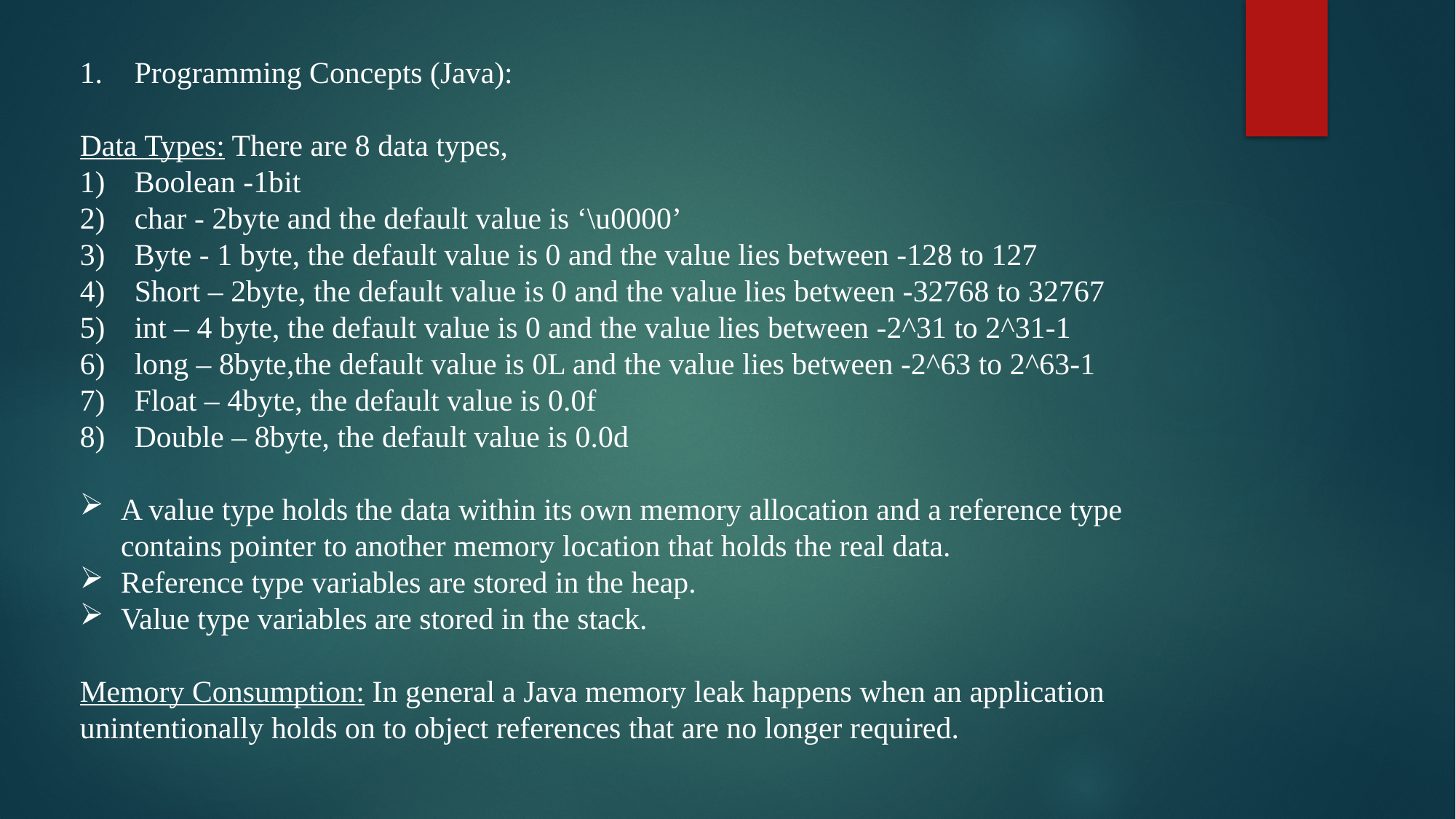

Programming Concepts (Java):

Data Types: There are 8 data types,
Boolean -1bit
char - 2byte and the default value is ‘\u0000’
Byte - 1 byte, the default value is 0 and the value lies between -128 to 127
Short – 2byte, the default value is 0 and the value lies between -32768 to 32767
int – 4 byte, the default value is 0 and the value lies between -2^31 to 2^31-1
long – 8byte,the default value is 0L and the value lies between -2^63 to 2^63-1
Float – 4byte, the default value is 0.0f
Double – 8byte, the default value is 0.0d

A value type holds the data within its own memory allocation and a reference type contains pointer to another memory location that holds the real data.
Reference type variables are stored in the heap.
Value type variables are stored in the stack.

Memory Consumption: In general a Java memory leak happens when an application unintentionally holds on to object references that are no longer required.